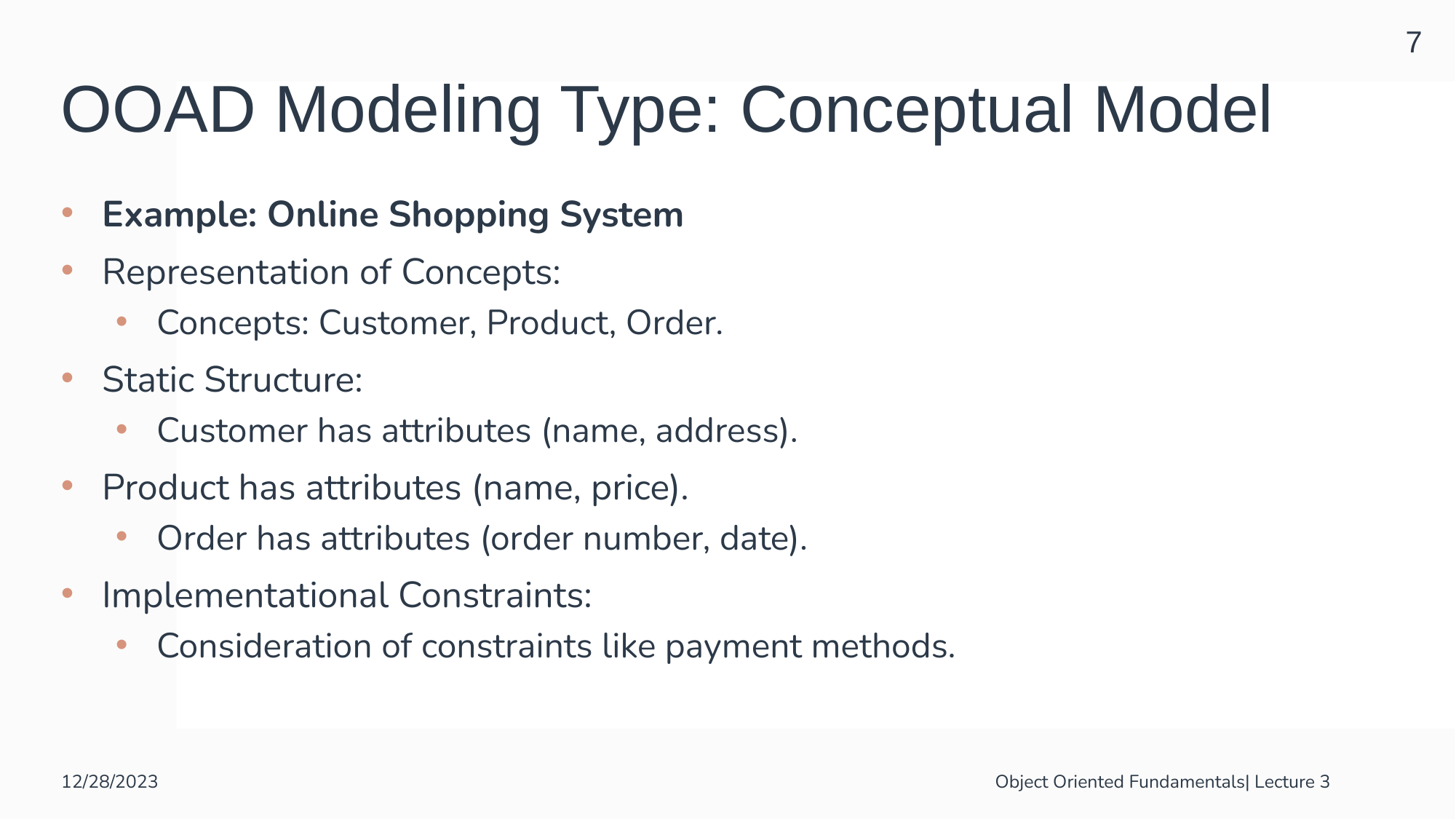

7
# OOAD Modeling Type: Conceptual Model
Example: Online Shopping System
Representation of Concepts:
Concepts: Customer, Product, Order.
Static Structure:
Customer has attributes (name, address).
Product has attributes (name, price).
Order has attributes (order number, date).
Implementational Constraints:
Consideration of constraints like payment methods.
12/28/2023
Object Oriented Fundamentals| Lecture 3